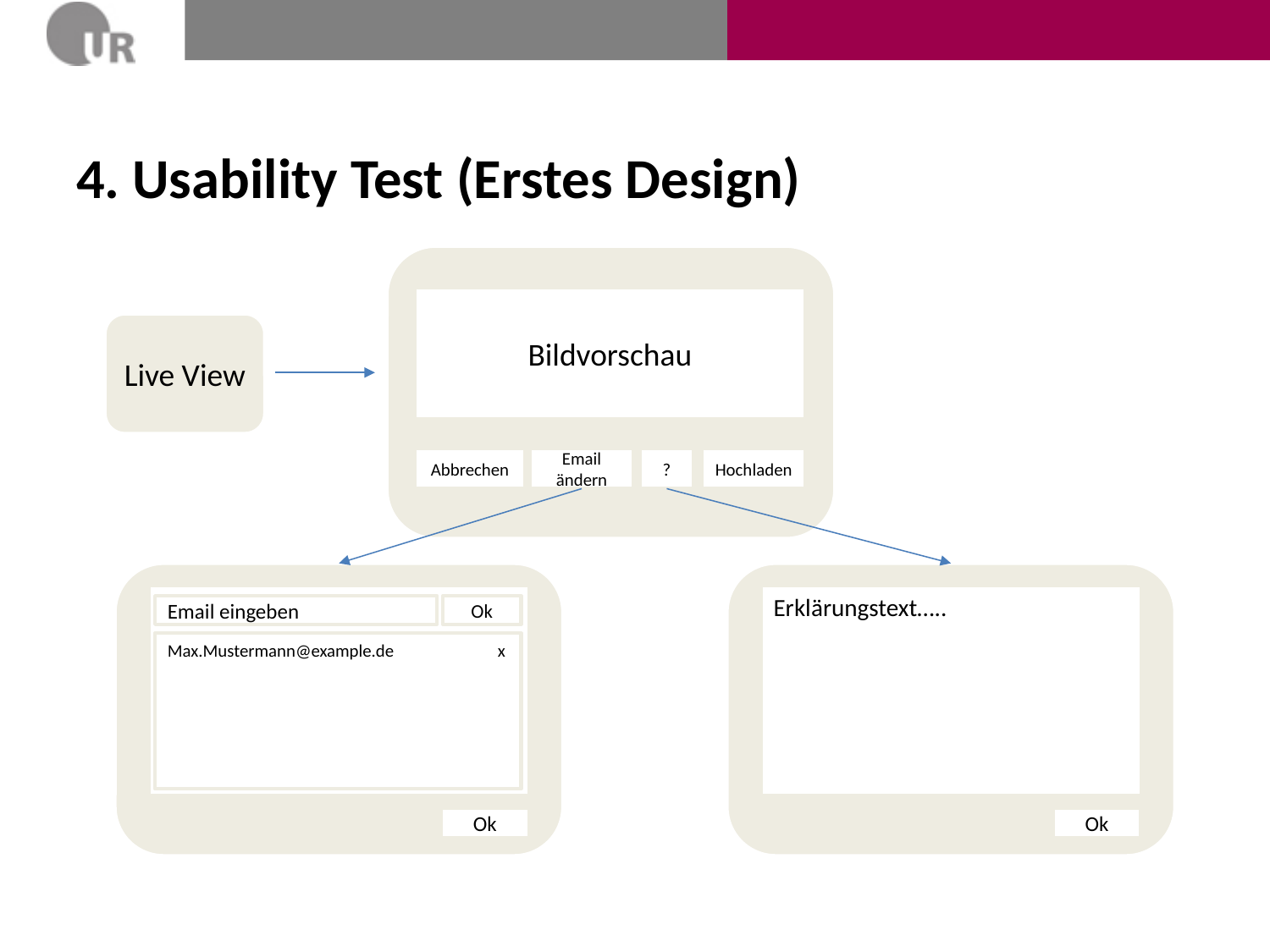

# 4. Usability Test (Erstes Design)

Bildvorschau
Live View
Abbrechen
Email ändern
?
Hochladen

Erklärungstext…..
Email eingeben
Ok
Max.Mustermann@example.de	                   x

Ok
Ok